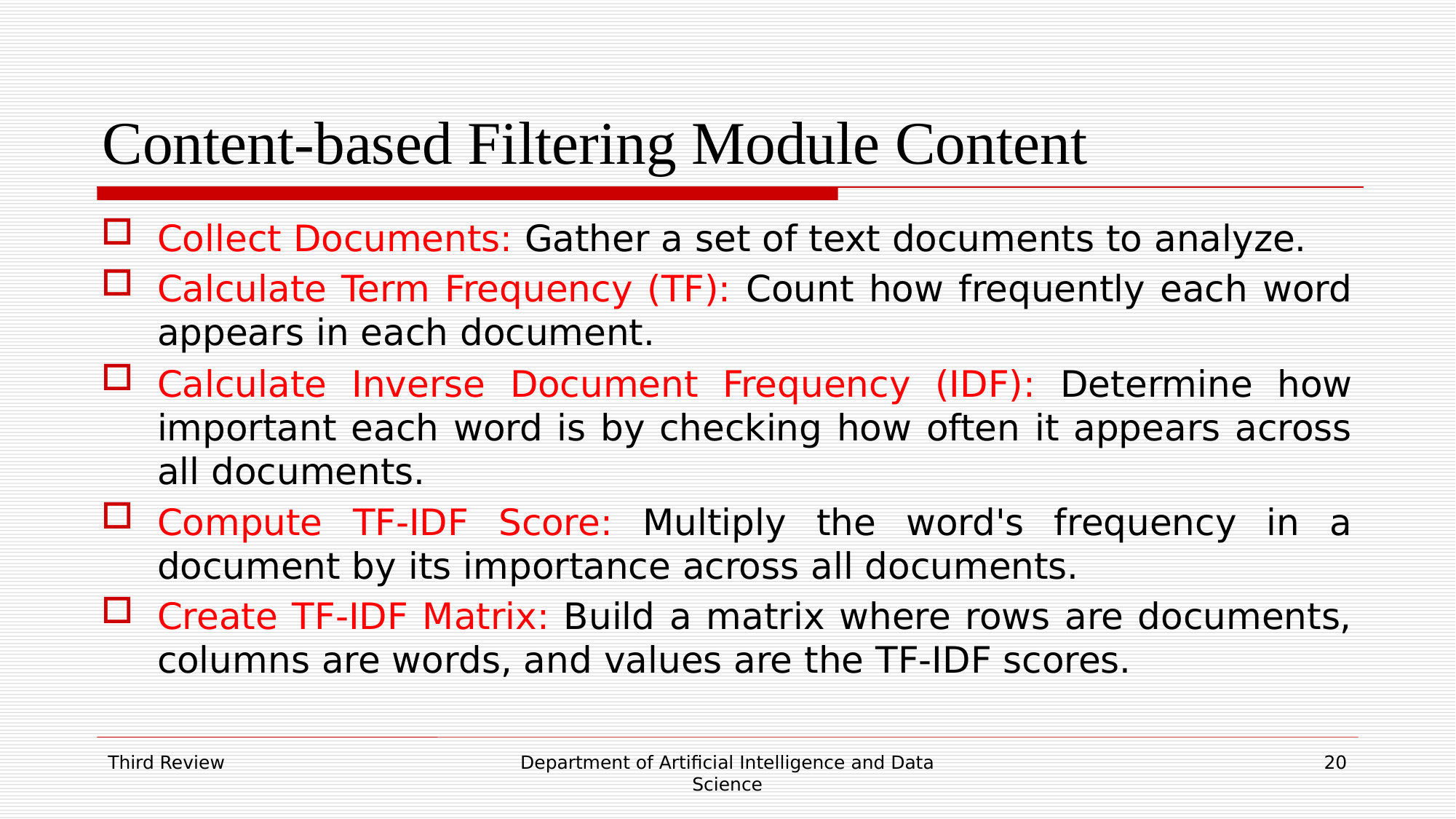

# Content-based Filtering Module Content
Collect Documents: Gather a set of text documents to analyze.
Calculate Term Frequency (TF): Count how frequently each word appears in each document.
Calculate Inverse Document Frequency (IDF): Determine how important each word is by checking how often it appears across all documents.
Compute TF-IDF Score: Multiply the word's frequency in a document by its importance across all documents.
Create TF-IDF Matrix: Build a matrix where rows are documents, columns are words, and values are the TF-IDF scores.
Third Review
Department of Artificial Intelligence and Data Science
20